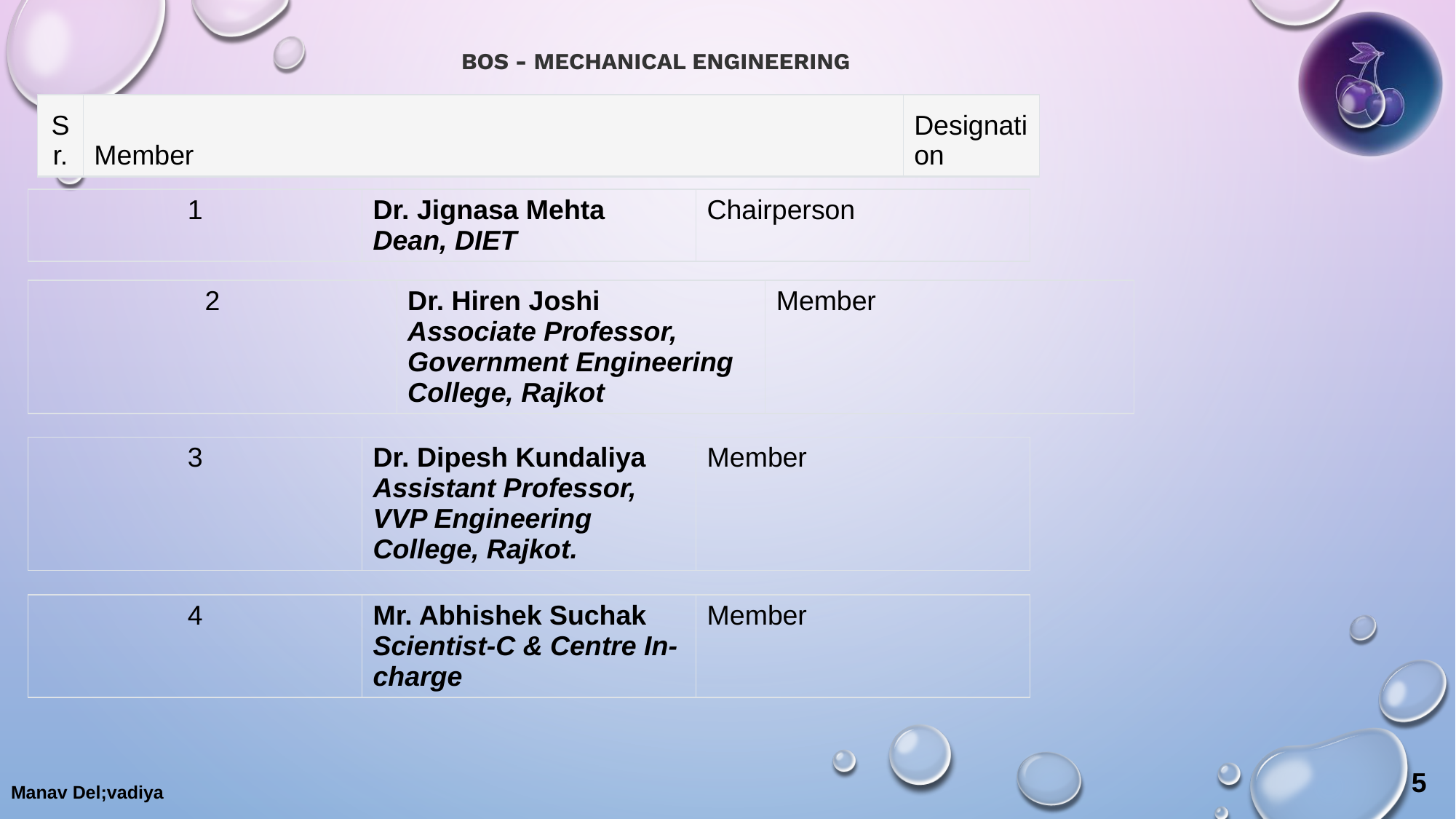

# BoS - Mechanical Engineering
| Sr. | Member | Designation |
| --- | --- | --- |
| 1 | Dr. Jignasa Mehta Dean, DIET | Chairperson |
| --- | --- | --- |
| 2 | Dr. Hiren Joshi Associate Professor, Government Engineering College, Rajkot | Member |
| --- | --- | --- |
| 3 | Dr. Dipesh Kundaliya Assistant Professor, VVP Engineering College, Rajkot. | Member |
| --- | --- | --- |
| 4 | Mr. Abhishek Suchak Scientist-C & Centre In-charge | Member |
| --- | --- | --- |
5
Manav Del;vadiya